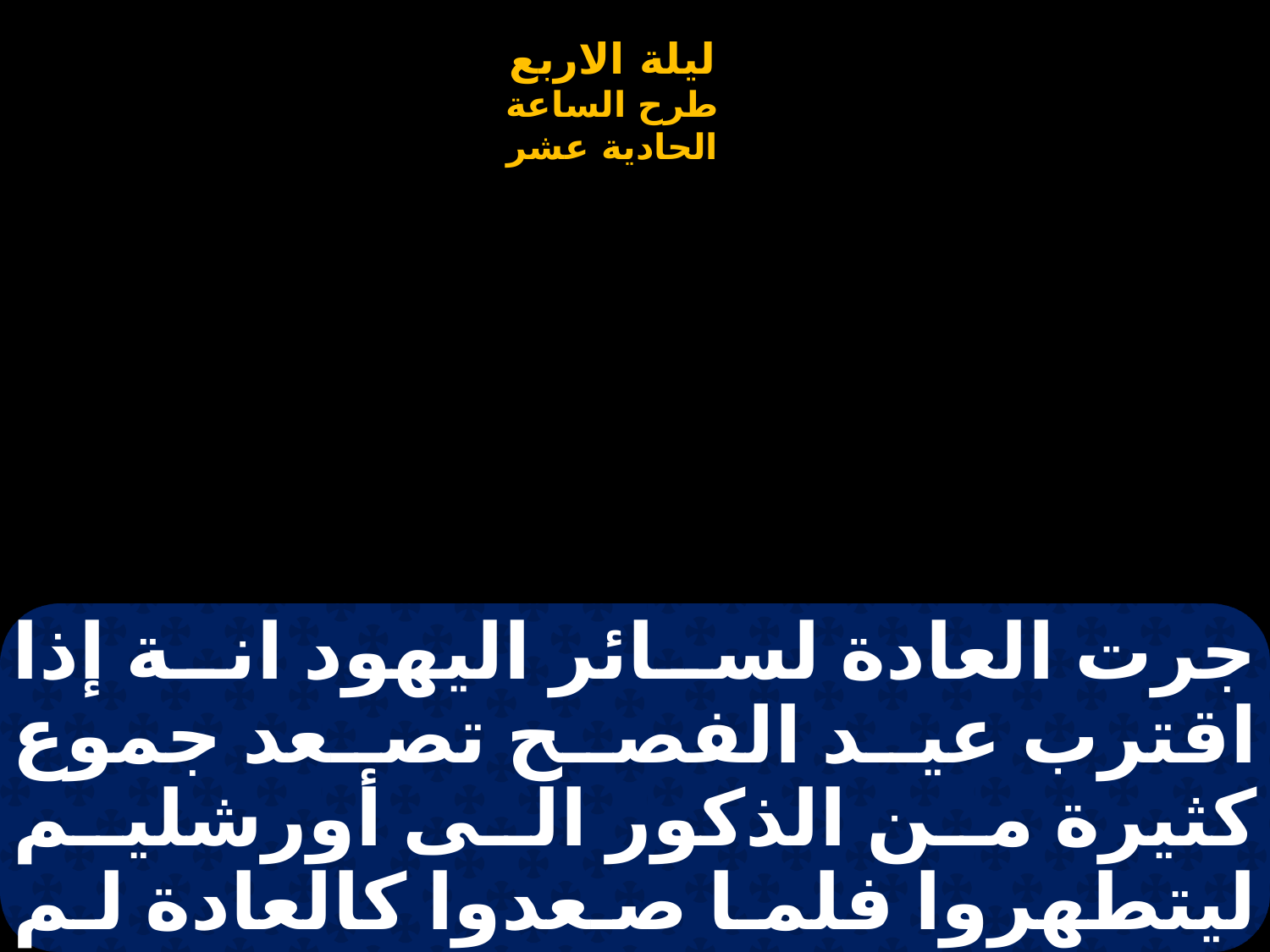

# جرت العادة لسائر اليهود انة إذا اقترب عيد الفصح تصعد جموع كثيرة من الذكور الى أورشليم ليتطهروا فلما صعدوا كالعادة لم ينظروا يسوع يصعد  فقالوا لبعضهم وهم في الهيكل :